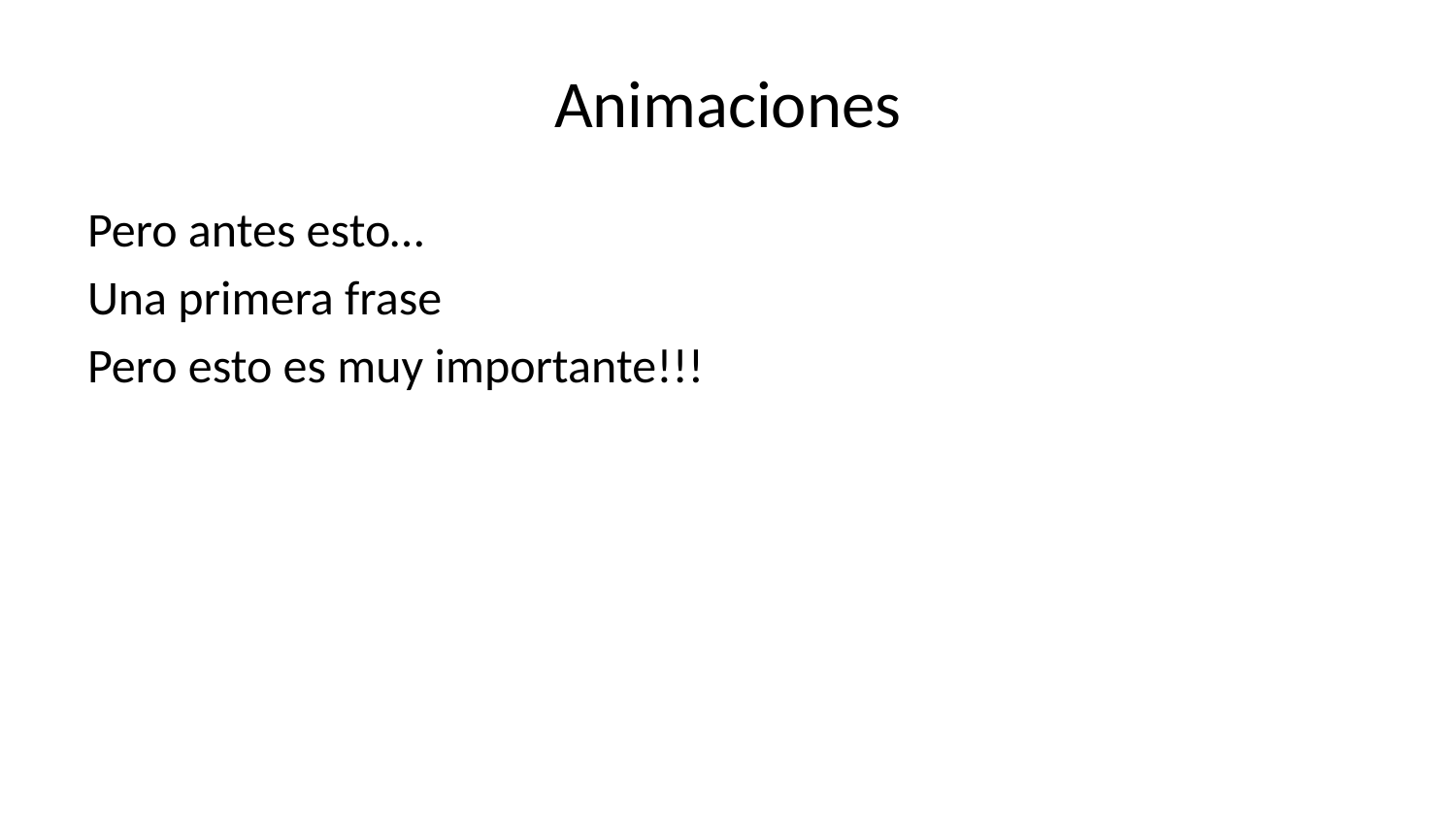

# Animaciones
Pero antes esto…
Una primera frase
Pero esto es muy importante!!!